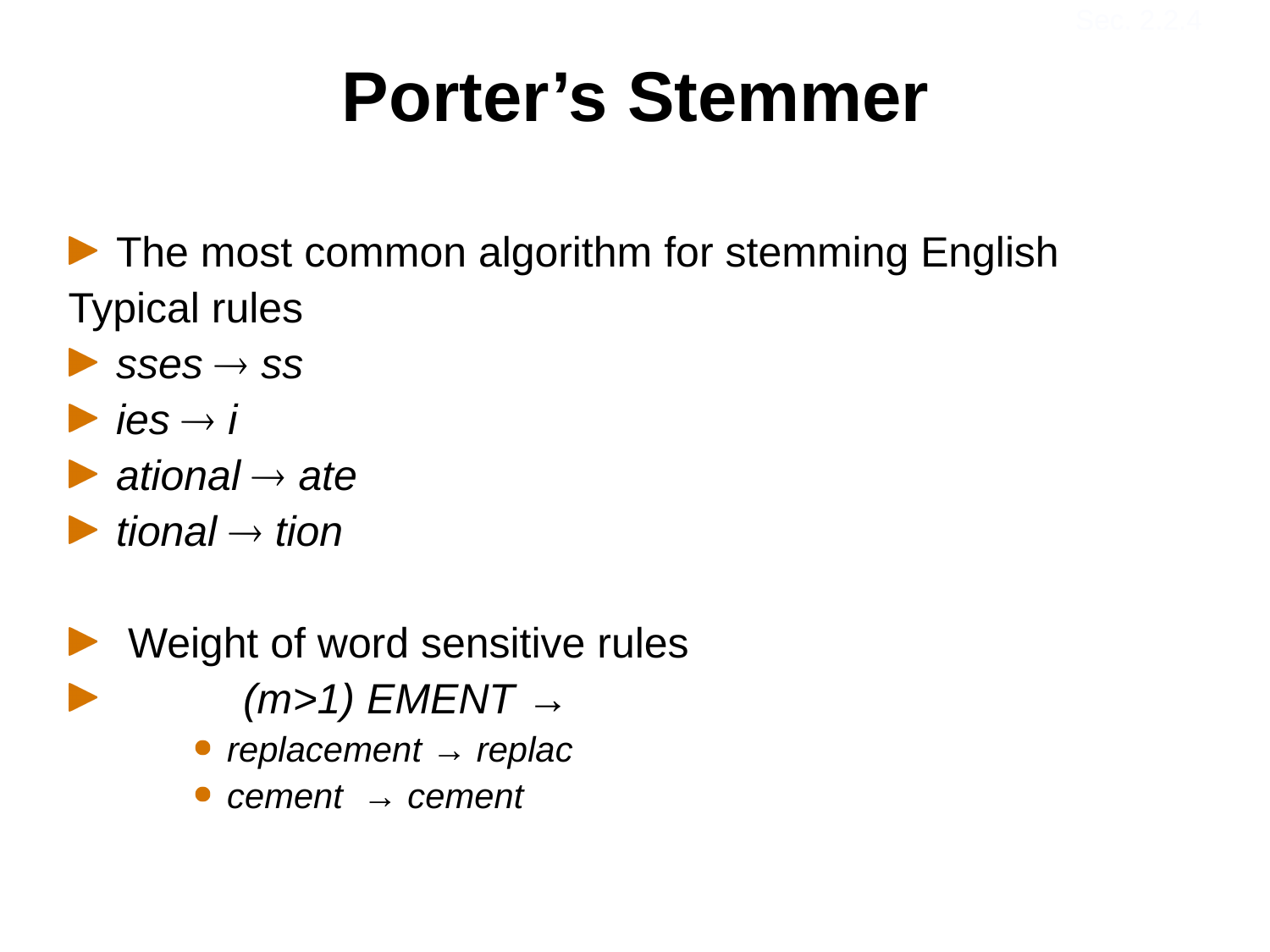

Sec. 2.2.4
# Porter’s Stemmer
The most common algorithm for stemming English
Typical rules
sses → ss
ies → i
ational → ate
tional → tion

 Weight of word sensitive rules
 	(m>1) EMENT →
replacement → replac
cement  → cement